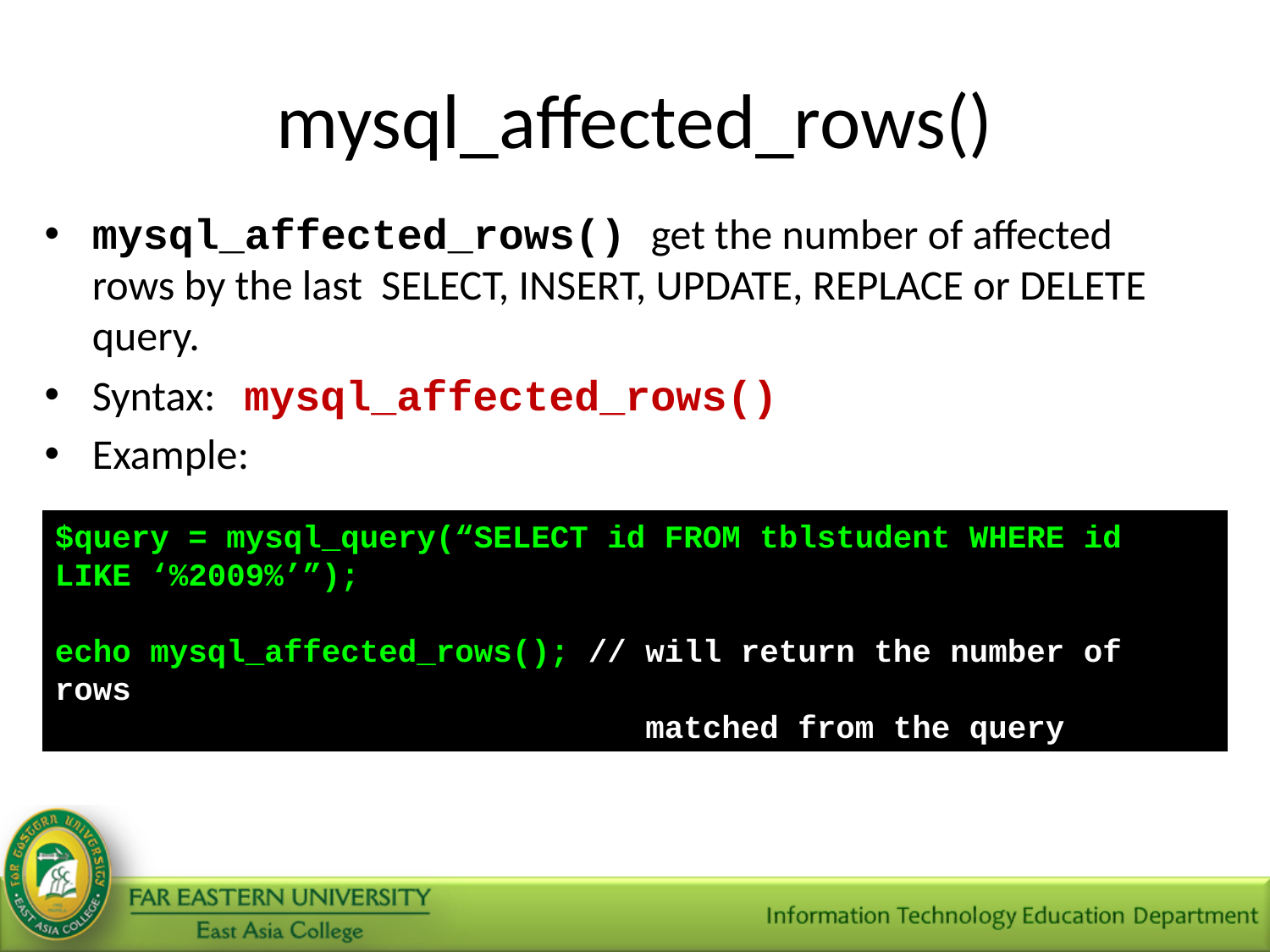

# mysql_affected_rows()
mysql_affected_rows() get the number of affected rows by the last  SELECT, INSERT, UPDATE, REPLACE or DELETE query.
Syntax:   mysql_affected_rows()
Example:
$query = mysql_query(“SELECT id FROM tblstudent WHERE id LIKE ‘%2009%’”);

echo mysql_affected_rows(); // will return the number of rows
                               matched from the query